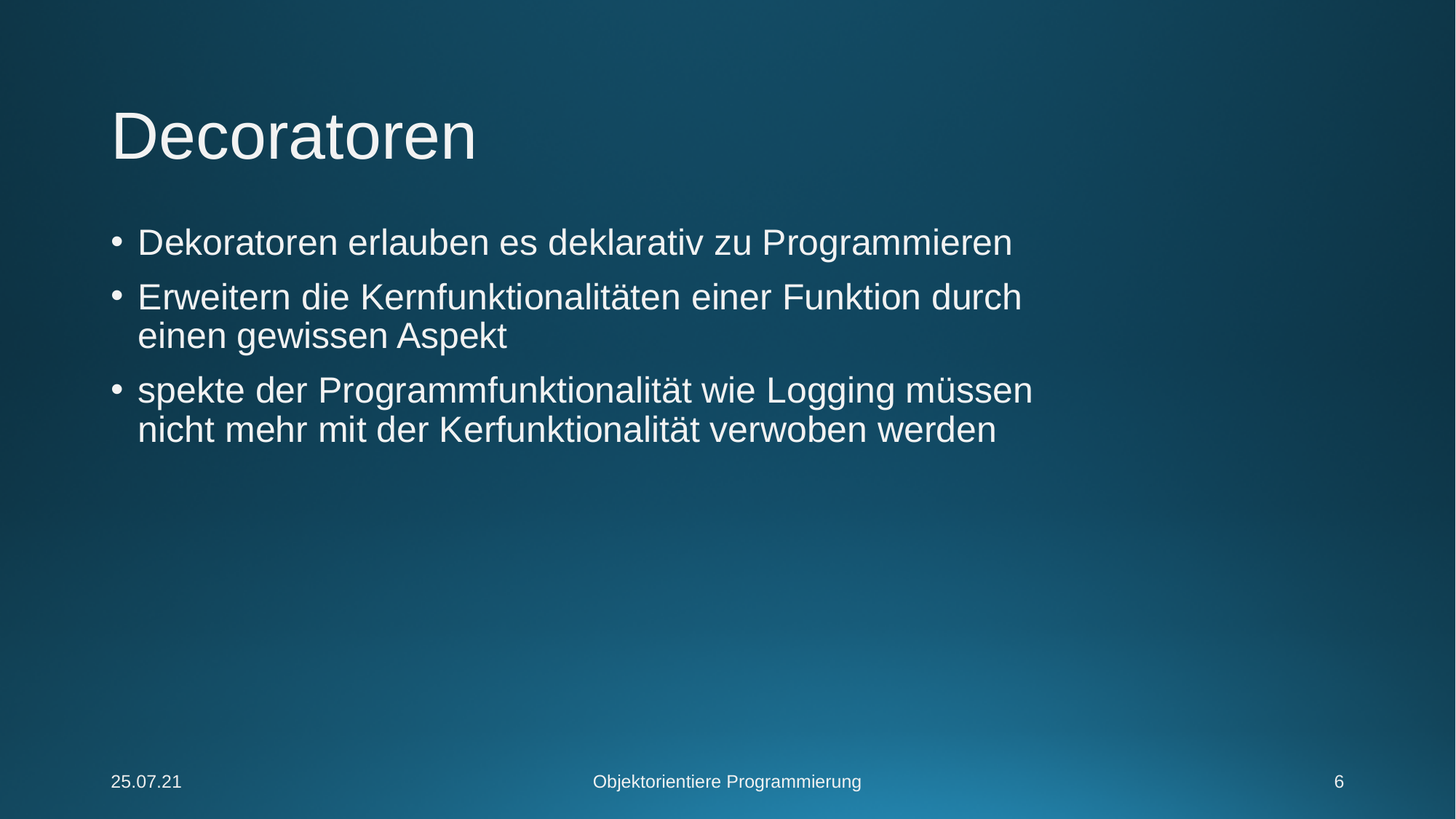

# Decoratoren
Dekoratoren erlauben es deklarativ zu Programmieren
Erweitern die Kernfunktionalitäten einer Funktion durch einen gewissen Aspekt
spekte der Programmfunktionalität wie Logging müssen nicht mehr mit der Kerfunktionalität verwoben werden
25.07.21
Objektorientiere Programmierung
6